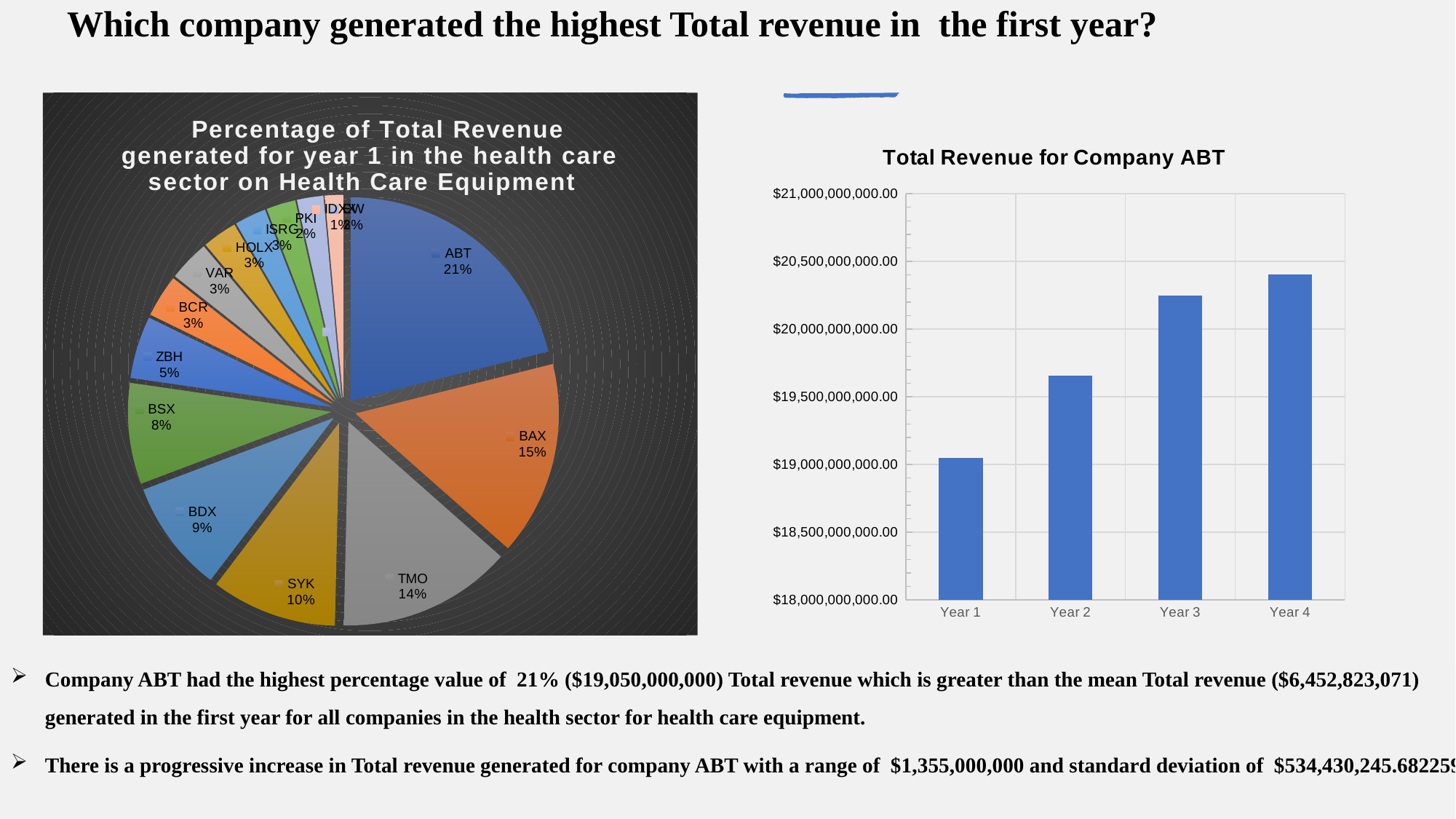

# Which company generated the highest Total revenue in  the first year?

### Chart:   Percentage of Total Revenue generated for year 1 in the health care sector on Health Care Equipment

| Category |   Total Revenue   |
|---|---|
| ABT | 19050000000.0 |
| BAX | 13936000000.0 |
| TMO | 12509900000.0 |
| SYK | 9021000000.0 |
| BDX | 8054000000.0 |
| BSX | 7249000000.0 |
| ZBH | 4471700000.0 |
| BCR | 3049500000.0 |
| VAR | 2942897000.0 |
| HOLX | 2492300000.0 |
| ISRG | 2265100000.0 |
| PKI | 2105188000.0 |
| EW | 1899600000.0 |
| IDXX | 1293338000.0 |

### Chart:   Total Revenue for Company ABT

| Category |   Total Revenue   |
|---|---|
| Year 1 | 19050000000.0 |
| Year 2 | 19657000000.0 |
| Year 3 | 20247000000.0 |
| Year 4 | 20405000000.0 |
Company ABT had the highest percentage value of  21% ($19,050,000,000) Total revenue which is greater than the mean Total revenue ($6,452,823,071) generated in the first year for all companies in the health sector for health care equipment.
There is a progressive increase in Total revenue generated for company ABT with a range of  $1,355,000,000 and standard deviation of  $534,430,245.682259